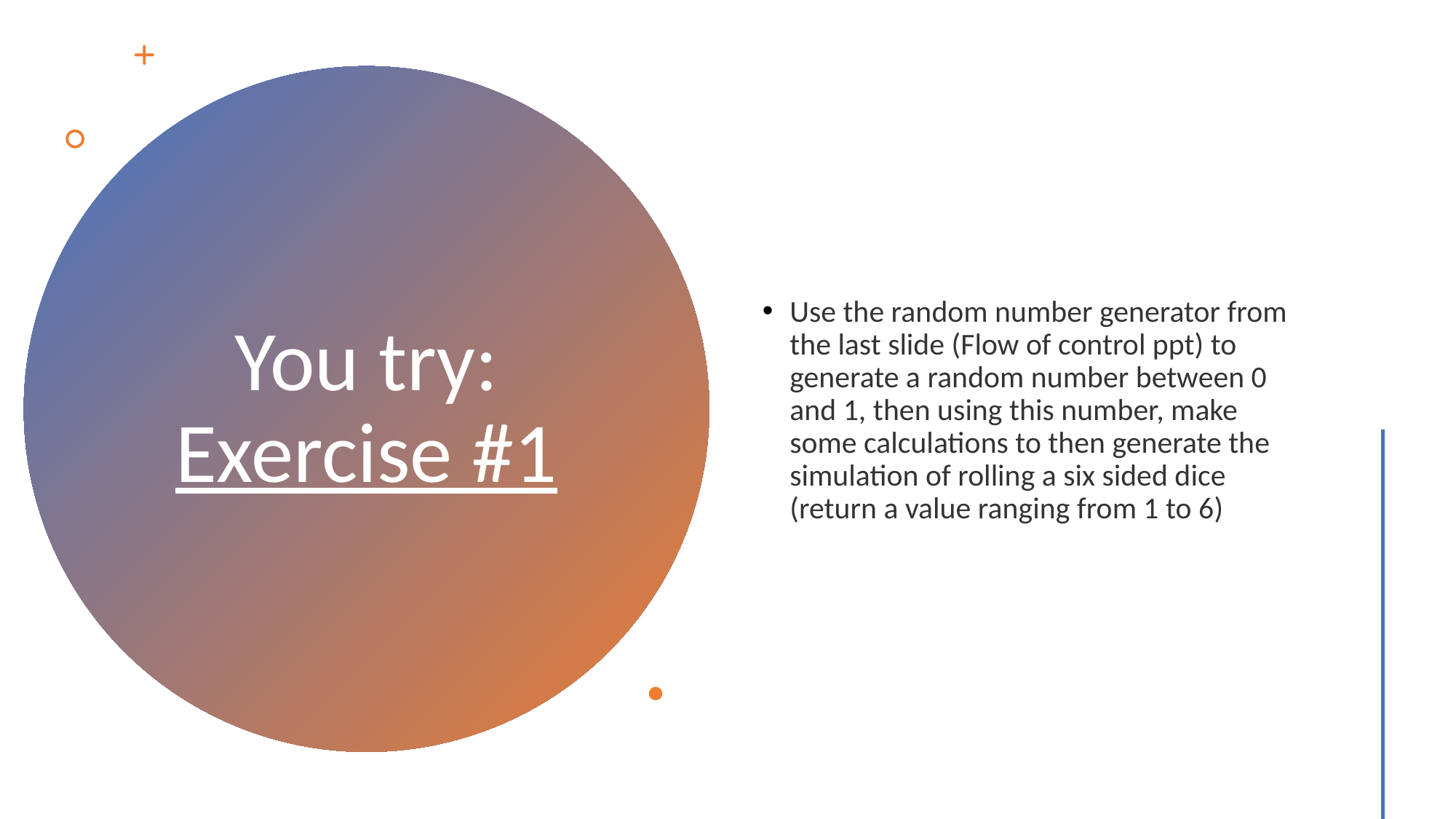

Use the random number generator from the last slide (Flow of control ppt) to generate a random number between 0 and 1, then using this number, make some calculations to then generate the simulation of rolling a six sided dice (return a value ranging from 1 to 6)

# You try: Exercise #1